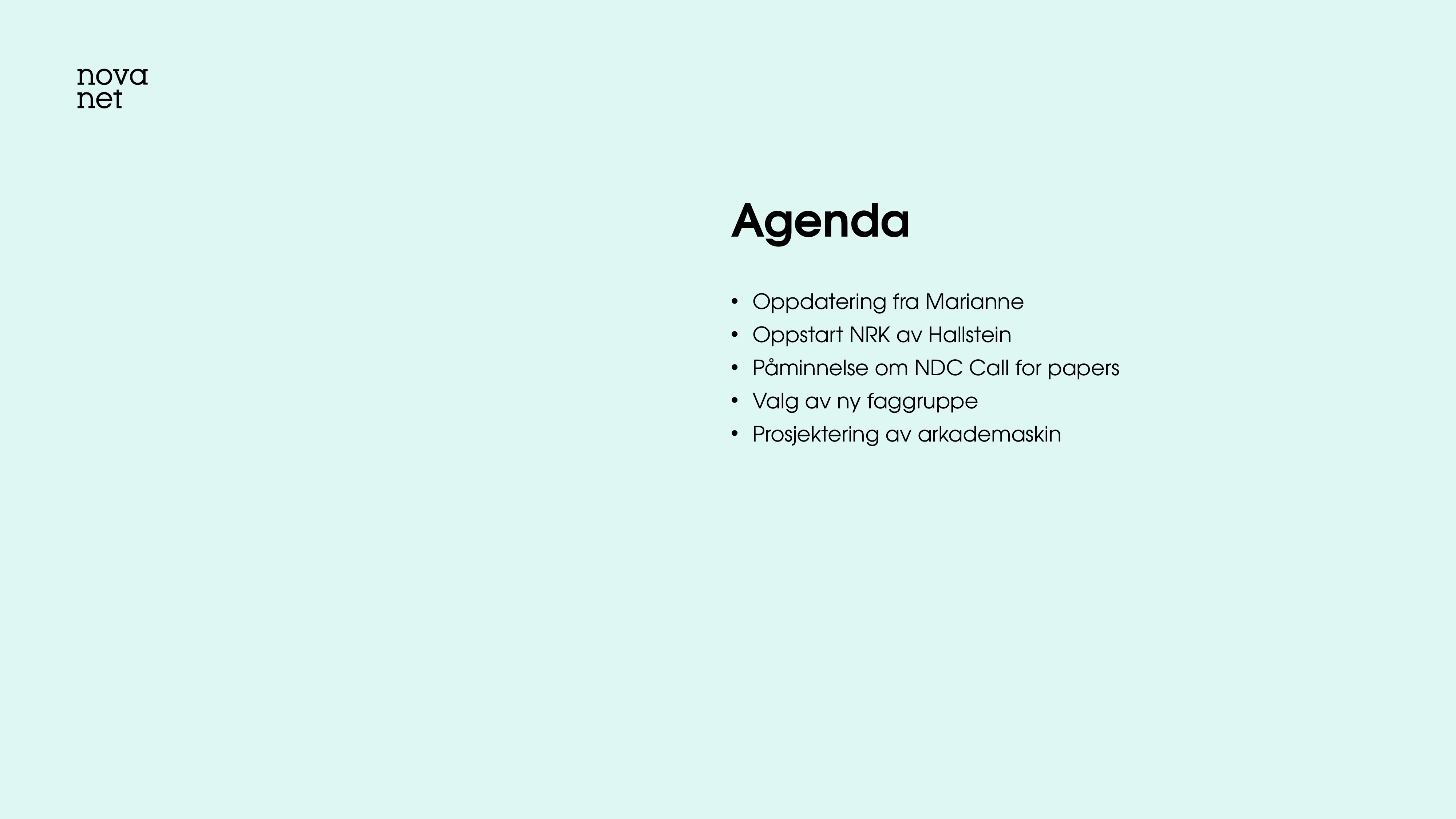

# Agenda
Oppdatering fra Marianne
Oppstart NRK av Hallstein
Påminnelse om NDC Call for papers
Valg av ny faggruppe
Prosjektering av arkademaskin